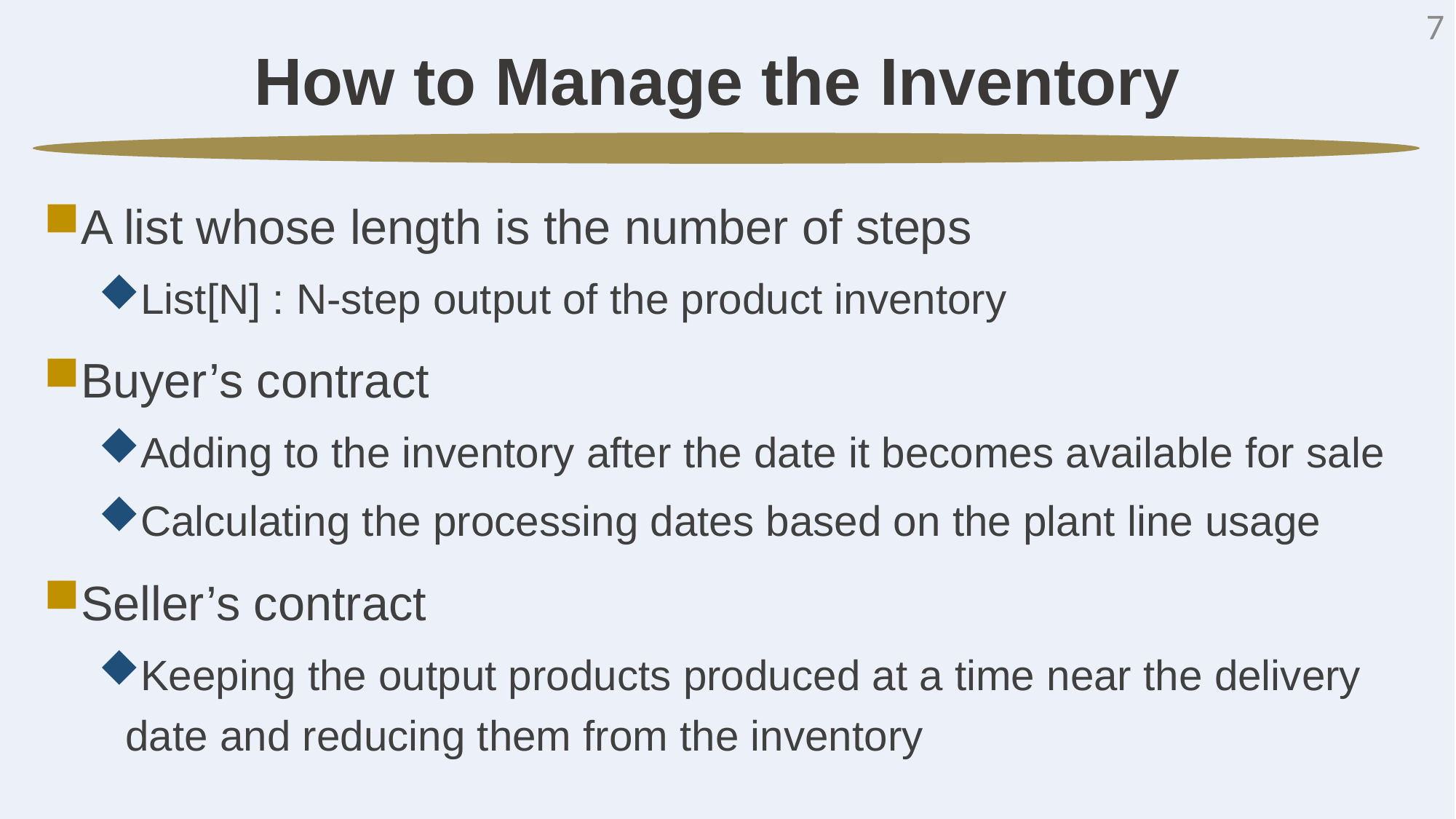

# How to Manage the Inventory
7
A list whose length is the number of steps
List[N] : N-step output of the product inventory
Buyer’s contract
Adding to the inventory after the date it becomes available for sale
Calculating the processing dates based on the plant line usage
Seller’s contract
Keeping the output products produced at a time near the delivery date and reducing them from the inventory